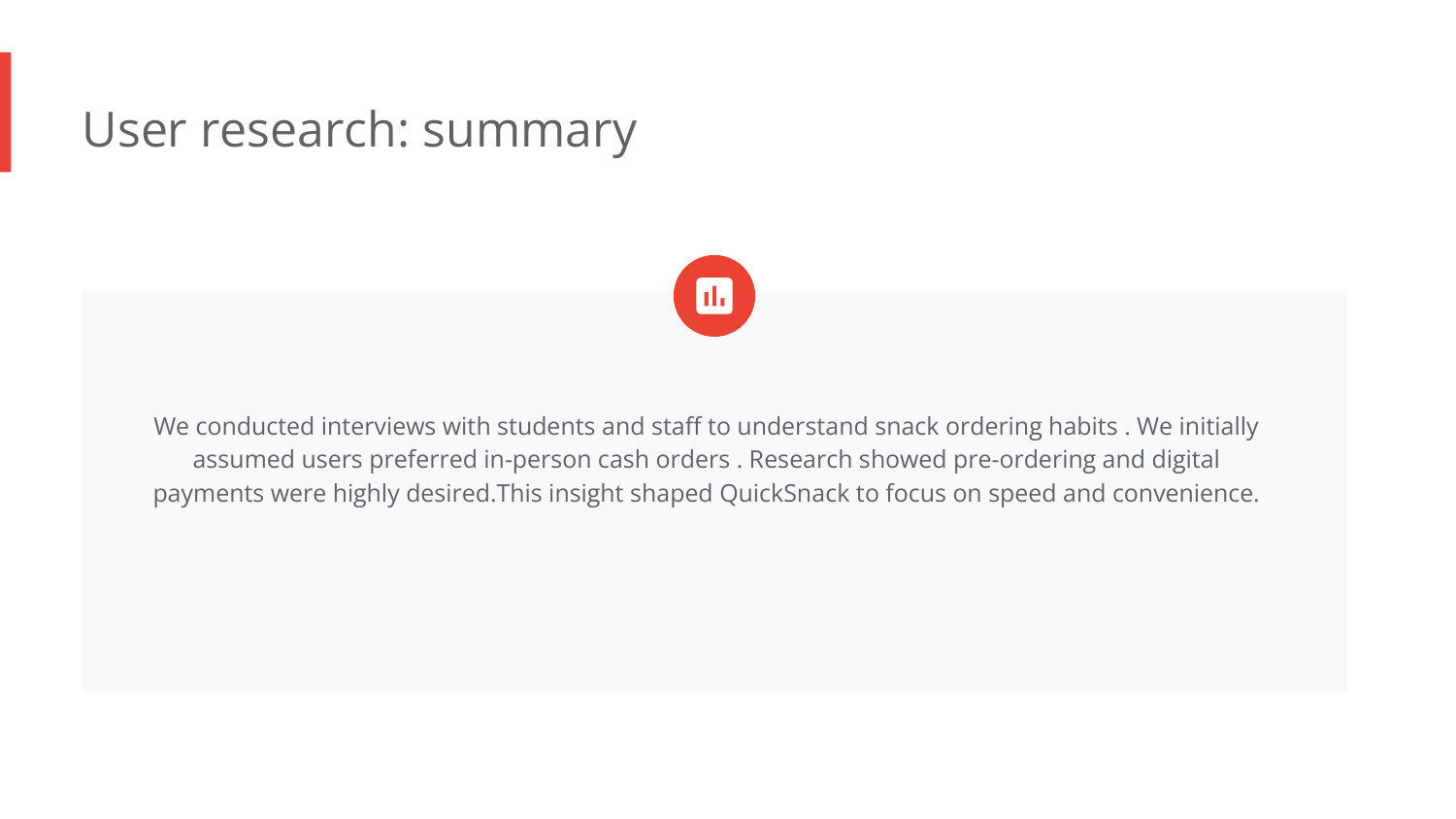

User research: summary

We conducted interviews with students and staff to understand snack ordering habits . We initially assumed users preferred in-person cash orders . Research showed pre-ordering and digital payments were highly desired.This insight shaped QuickSnack to focus on speed and convenience.